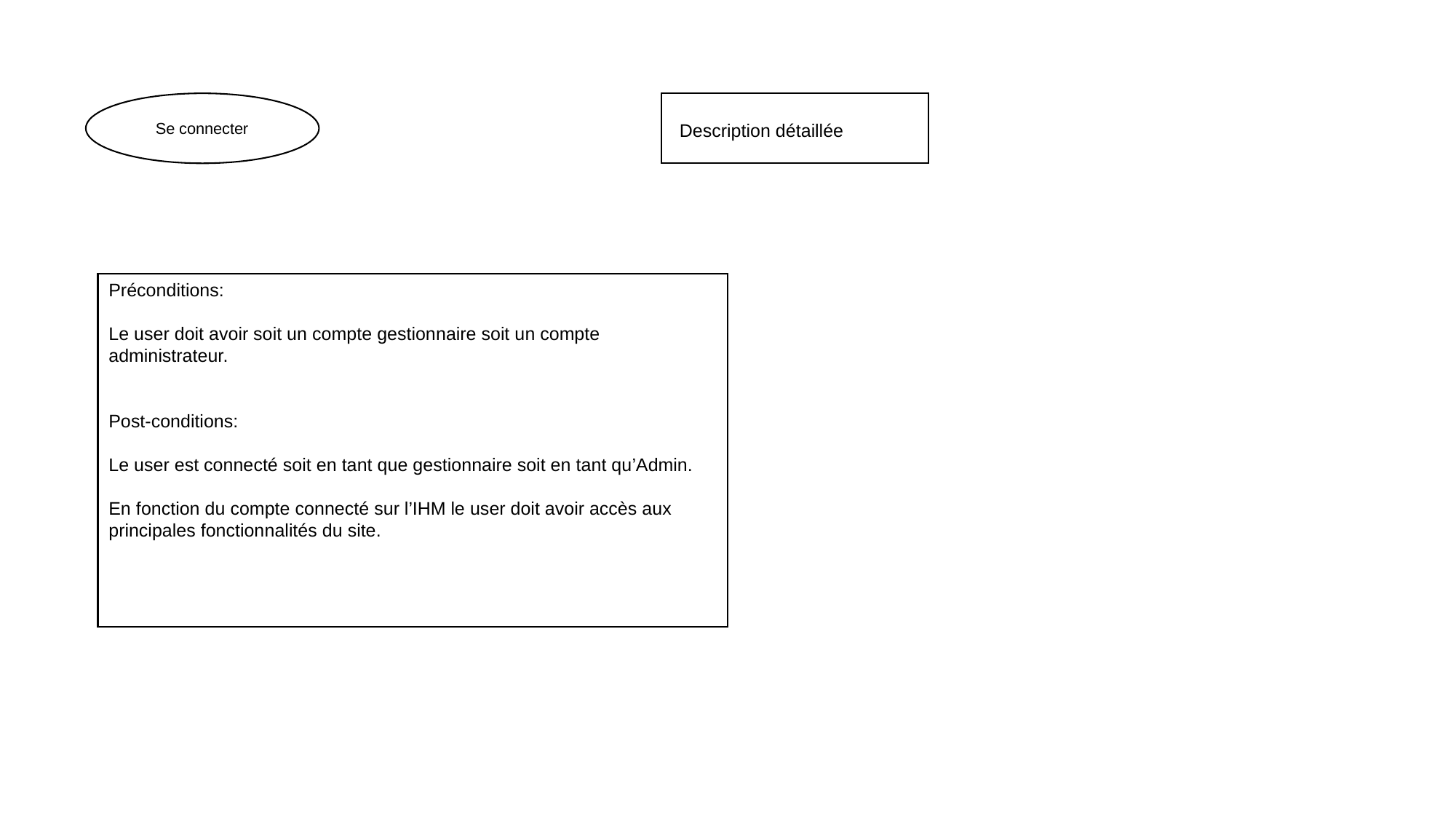

Se connecter
Description détaillée
Préconditions:

Le user doit avoir soit un compte gestionnaire soit un compte administrateur.

Post-conditions:

Le user est connecté soit en tant que gestionnaire soit en tant qu’Admin.

En fonction du compte connecté sur l’IHM le user doit avoir accès aux principales fonctionnalités du site.